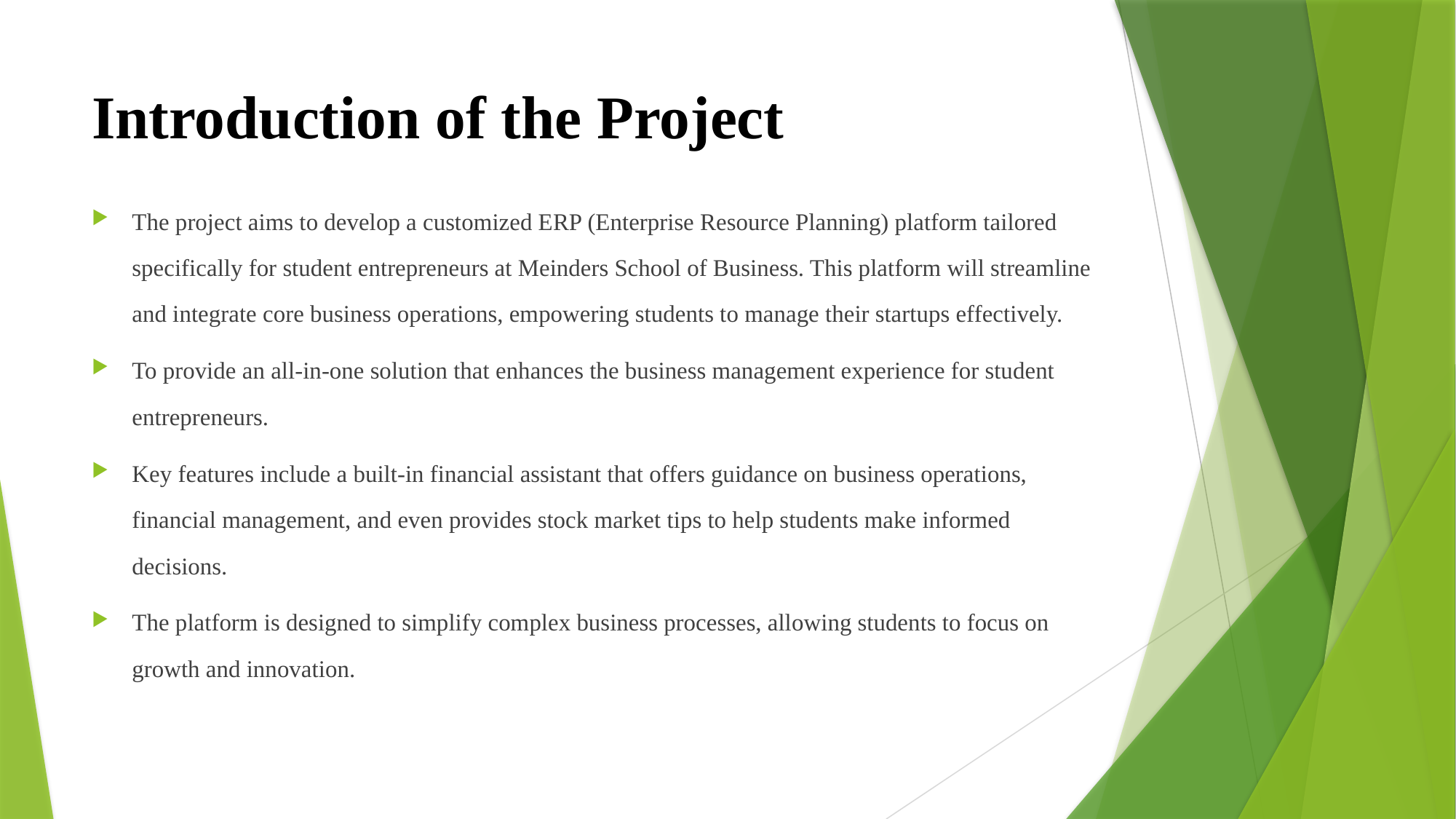

# Introduction of the Project
The project aims to develop a customized ERP (Enterprise Resource Planning) platform tailored specifically for student entrepreneurs at Meinders School of Business. This platform will streamline and integrate core business operations, empowering students to manage their startups effectively.
To provide an all-in-one solution that enhances the business management experience for student entrepreneurs.
Key features include a built-in financial assistant that offers guidance on business operations, financial management, and even provides stock market tips to help students make informed decisions.
The platform is designed to simplify complex business processes, allowing students to focus on growth and innovation.